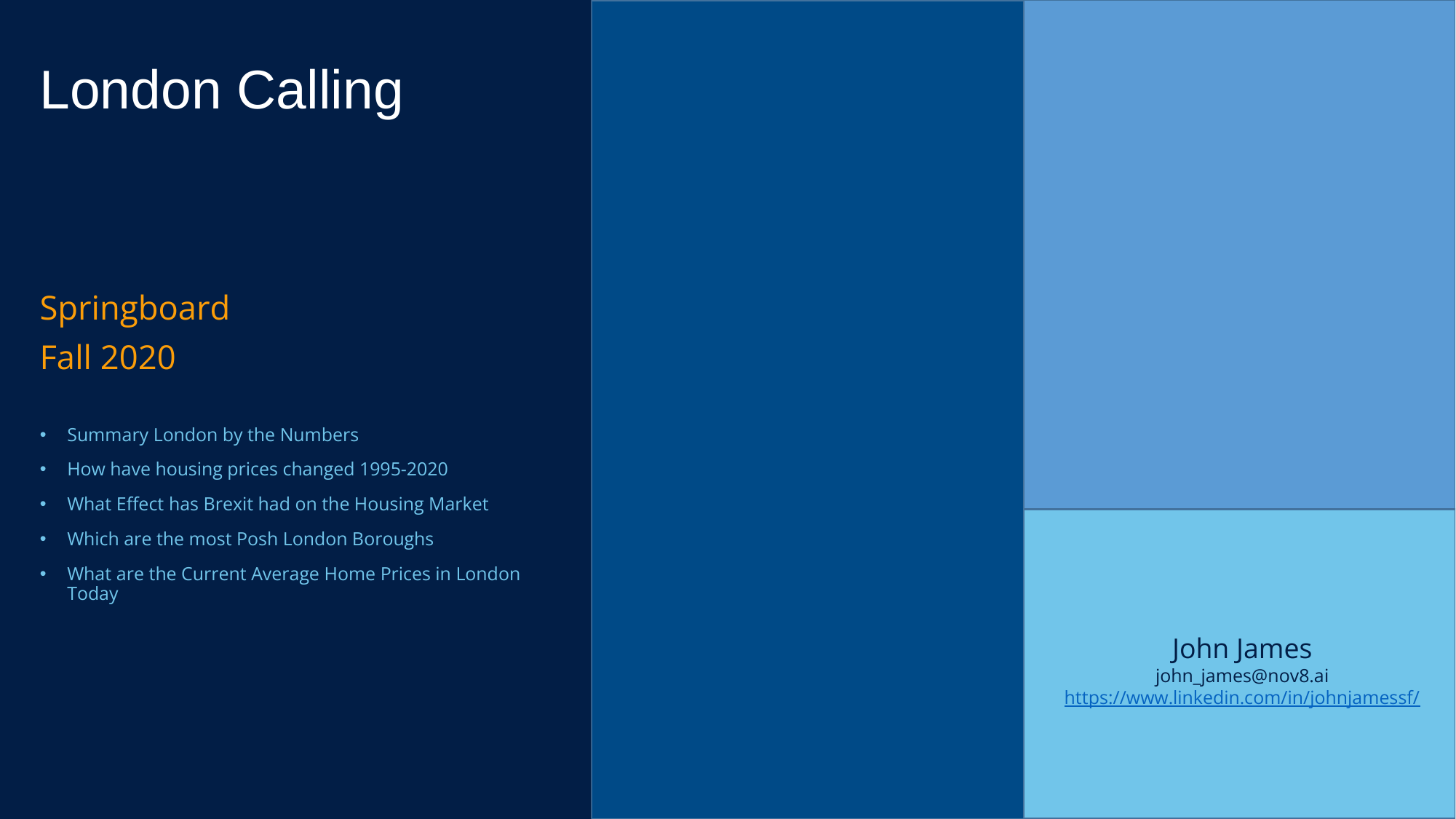

# London Calling
Springboard
Fall 2020
Summary London by the Numbers
How have housing prices changed 1995-2020
What Effect has Brexit had on the Housing Market
Which are the most Posh London Boroughs
What are the Current Average Home Prices in London Today